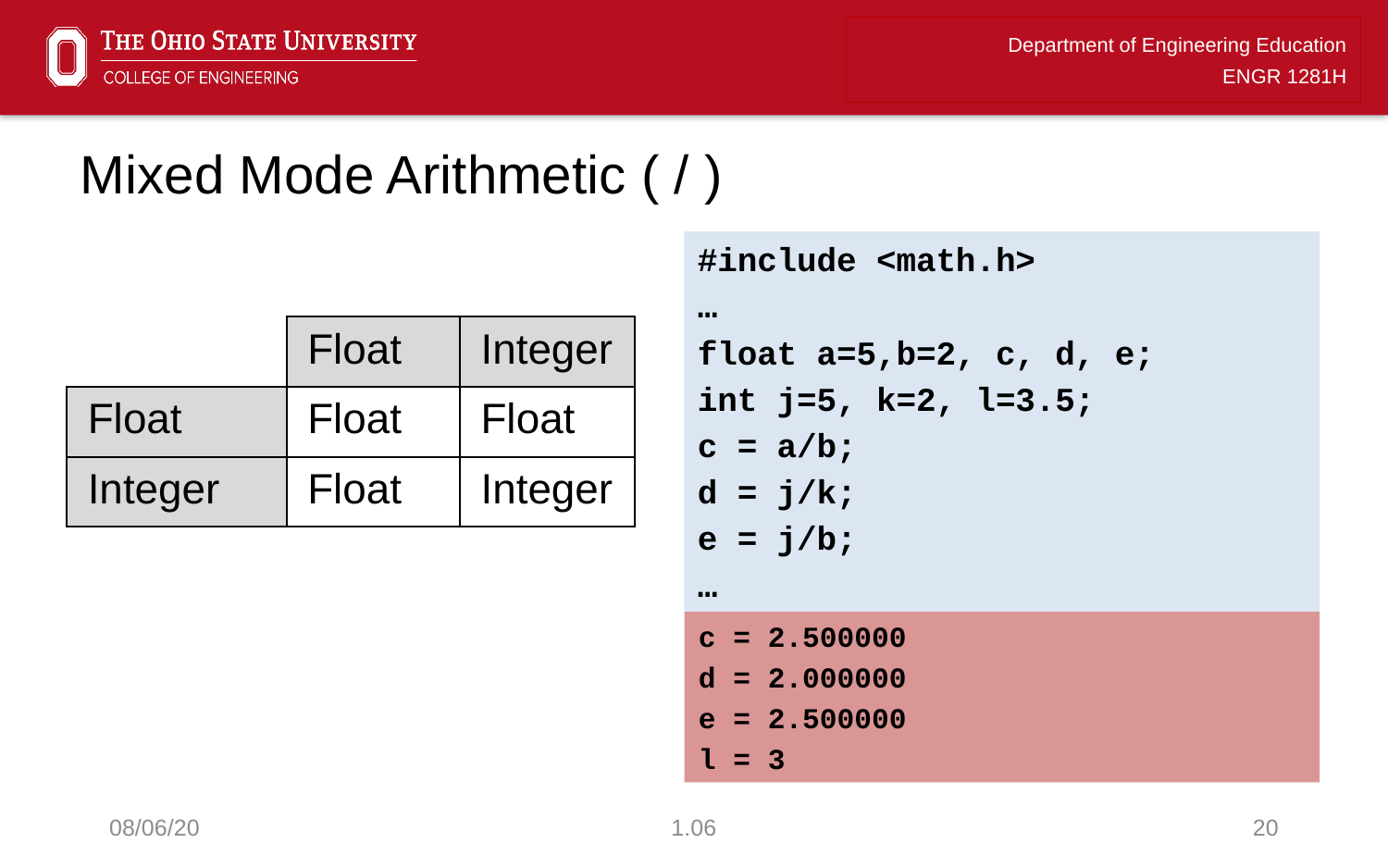

# Mixed Mode Arithmetic ( / )
#include <math.h>
…
float a=5,b=2, c, d, e;
int j=5, k=2, l=3.5;
c = a/b;
d = j/k;
e = j/b;
…
|  | Float | Integer |
| --- | --- | --- |
| Float | Float | Float |
| Integer | Float | Integer |
c = 2.500000
d = 2.000000
e = 2.500000
l = 3
08/06/20
1.06
20